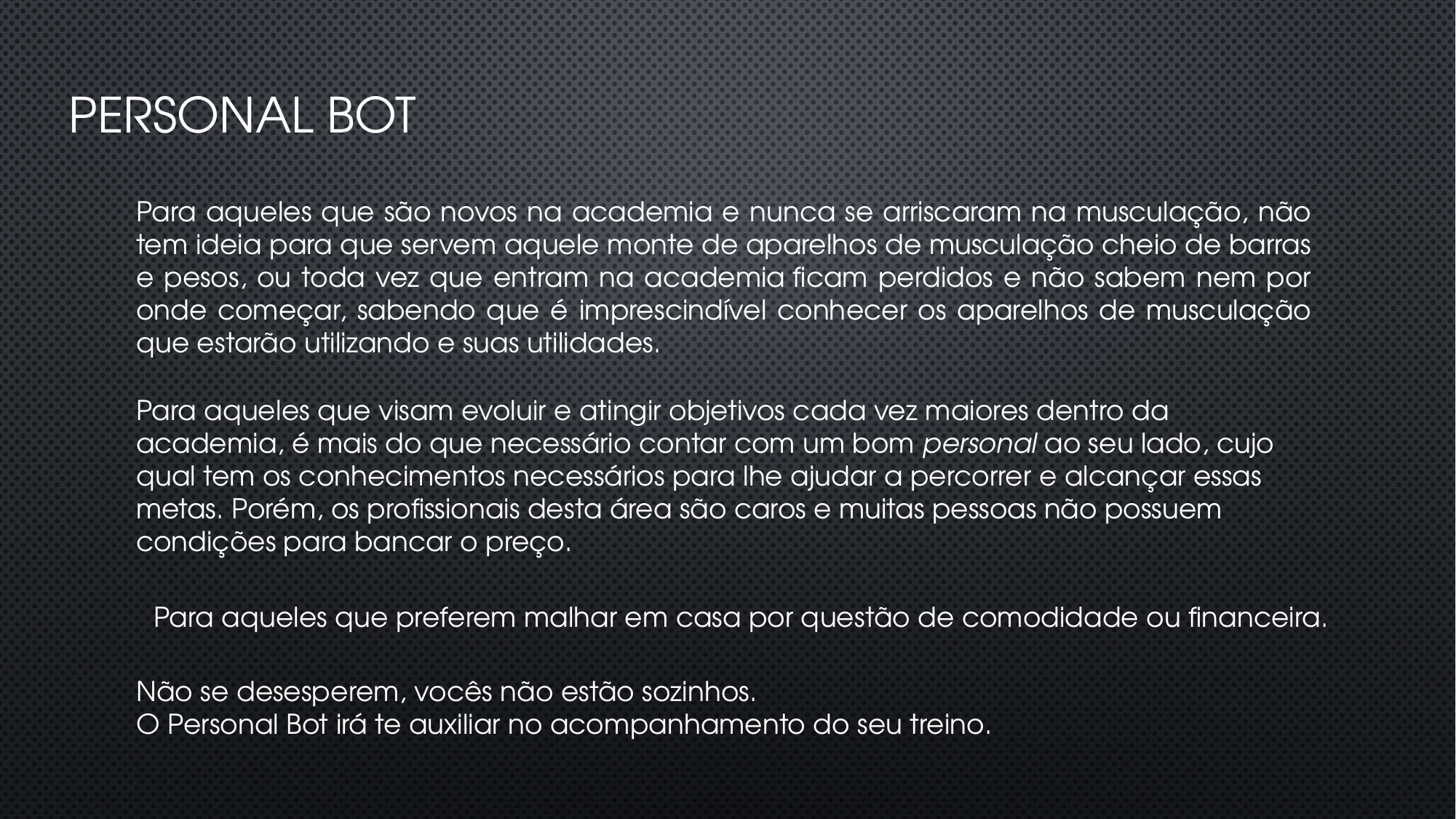

# PERSONAL BOT
Para aqueles que são novos na academia e nunca se arriscaram na musculação, não tem ideia para que servem aquele monte de aparelhos de musculação cheio de barras e pesos, ou toda vez que entram na academia ficam perdidos e não sabem nem por onde começar, sabendo que é imprescindível conhecer os aparelhos de musculação que estarão utilizando e suas utilidades.
Para aqueles que visam evoluir e atingir objetivos cada vez maiores dentro da academia, é mais do que necessário contar com um bom personal ao seu lado, cujo qual tem os conhecimentos necessários para lhe ajudar a percorrer e alcançar essas metas. Porém, os profissionais desta área são caros e muitas pessoas não possuem condições para bancar o preço.
Para aqueles que preferem malhar em casa por questão de comodidade ou financeira.
Não se desesperem, vocês não estão sozinhos.
O Personal Bot irá te auxiliar no acompanhamento do seu treino.